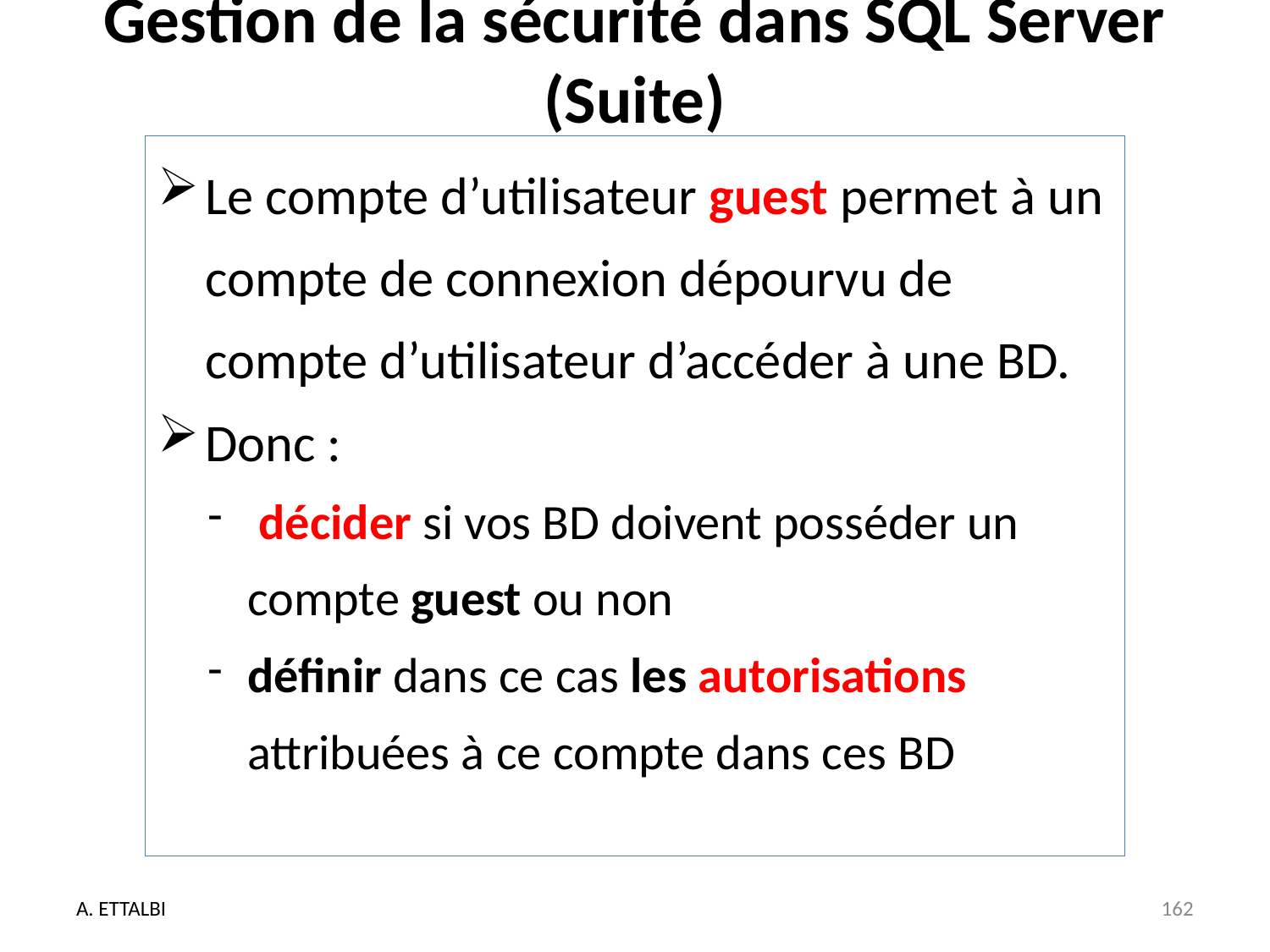

# Gestion de la sécurité dans SQL Server (Suite)
Le compte d’utilisateur guest permet à un compte de connexion dépourvu de compte d’utilisateur d’accéder à une BD.
Donc :
 décider si vos BD doivent posséder un compte guest ou non
définir dans ce cas les autorisations attribuées à ce compte dans ces BD
A. ETTALBI
162